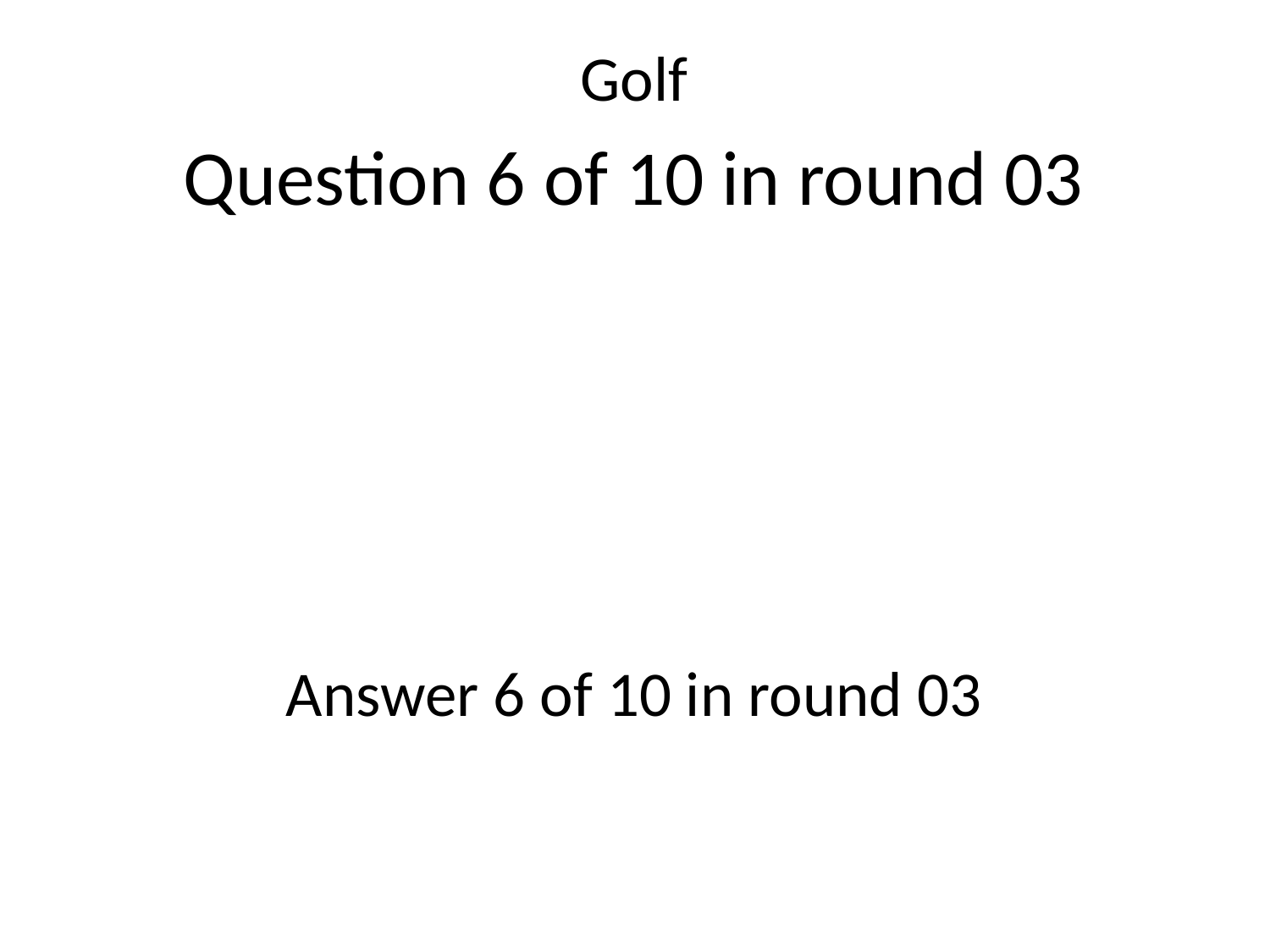

Golf
Question 6 of 10 in round 03
Answer 6 of 10 in round 03